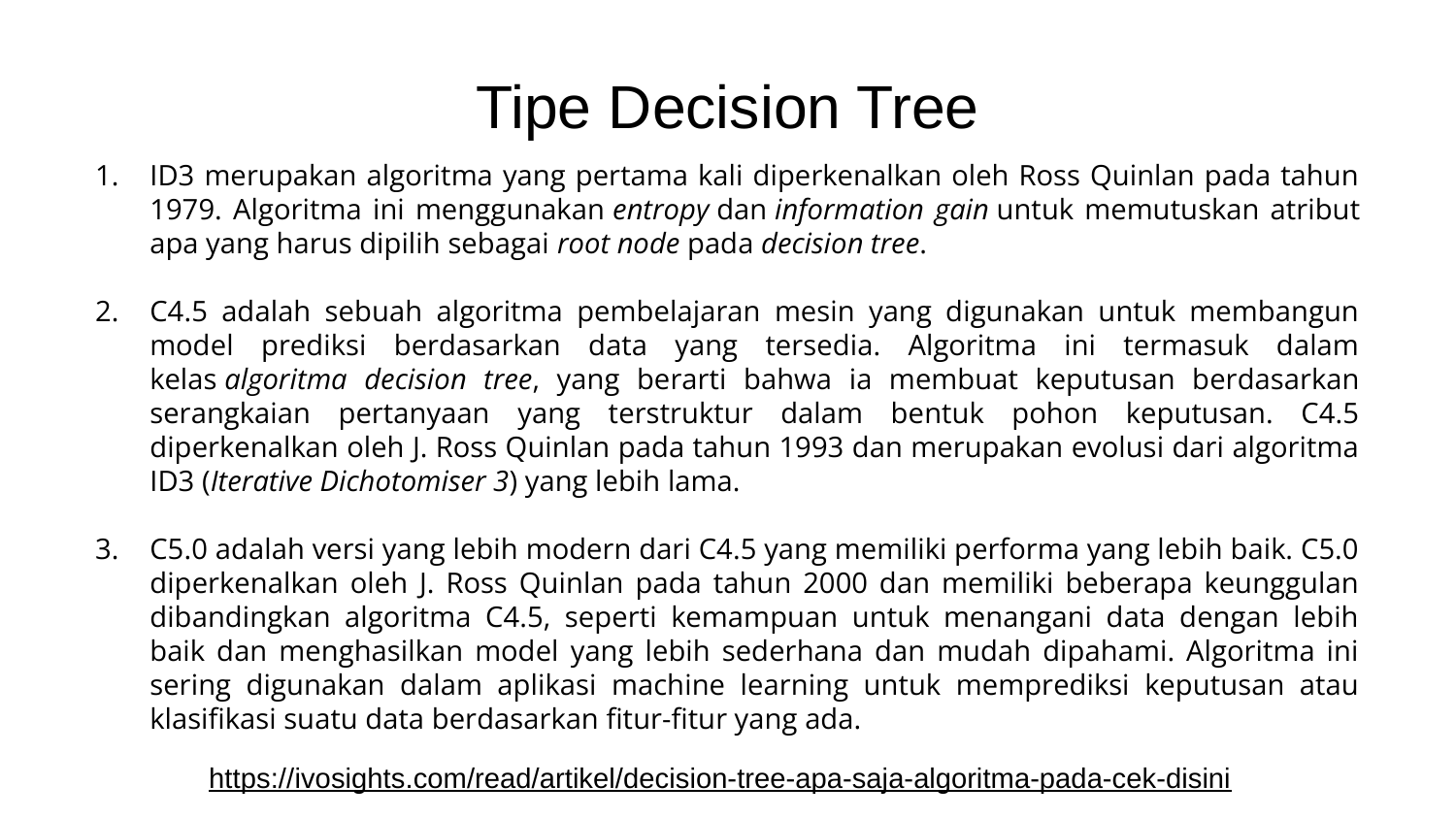

# Tipe Decision Tree
ID3 merupakan algoritma yang pertama kali diperkenalkan oleh Ross Quinlan pada tahun 1979. Algoritma ini menggunakan entropy dan information gain untuk memutuskan atribut apa yang harus dipilih sebagai root node pada decision tree.

C4.5 adalah sebuah algoritma pembelajaran mesin yang digunakan untuk membangun model prediksi berdasarkan data yang tersedia. Algoritma ini termasuk dalam kelas algoritma decision tree, yang berarti bahwa ia membuat keputusan berdasarkan serangkaian pertanyaan yang terstruktur dalam bentuk pohon keputusan. C4.5 diperkenalkan oleh J. Ross Quinlan pada tahun 1993 dan merupakan evolusi dari algoritma ID3 (Iterative Dichotomiser 3) yang lebih lama.

C5.0 adalah versi yang lebih modern dari C4.5 yang memiliki performa yang lebih baik. C5.0 diperkenalkan oleh J. Ross Quinlan pada tahun 2000 dan memiliki beberapa keunggulan dibandingkan algoritma C4.5, seperti kemampuan untuk menangani data dengan lebih baik dan menghasilkan model yang lebih sederhana dan mudah dipahami. Algoritma ini sering digunakan dalam aplikasi machine learning untuk memprediksi keputusan atau klasifikasi suatu data berdasarkan fitur-fitur yang ada.
https://ivosights.com/read/artikel/decision-tree-apa-saja-algoritma-pada-cek-disini